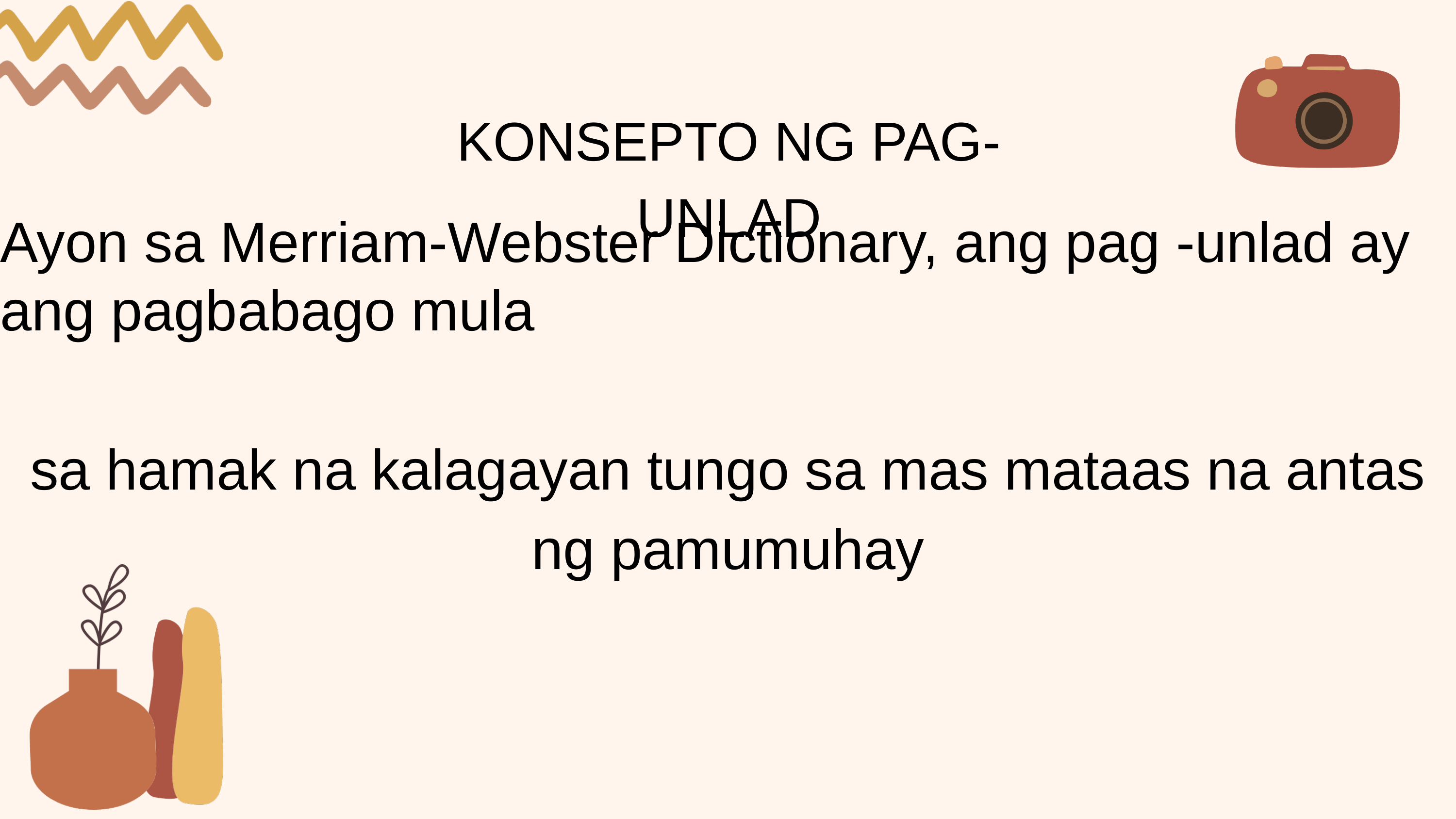

KONSEPTO NG PAG-UNLAD
Ayon sa Merriam-Webster Dictionary, ang pag -unlad ay ang pagbabago mula
sa hamak na kalagayan tungo sa mas mataas na antas ng pamumuhay